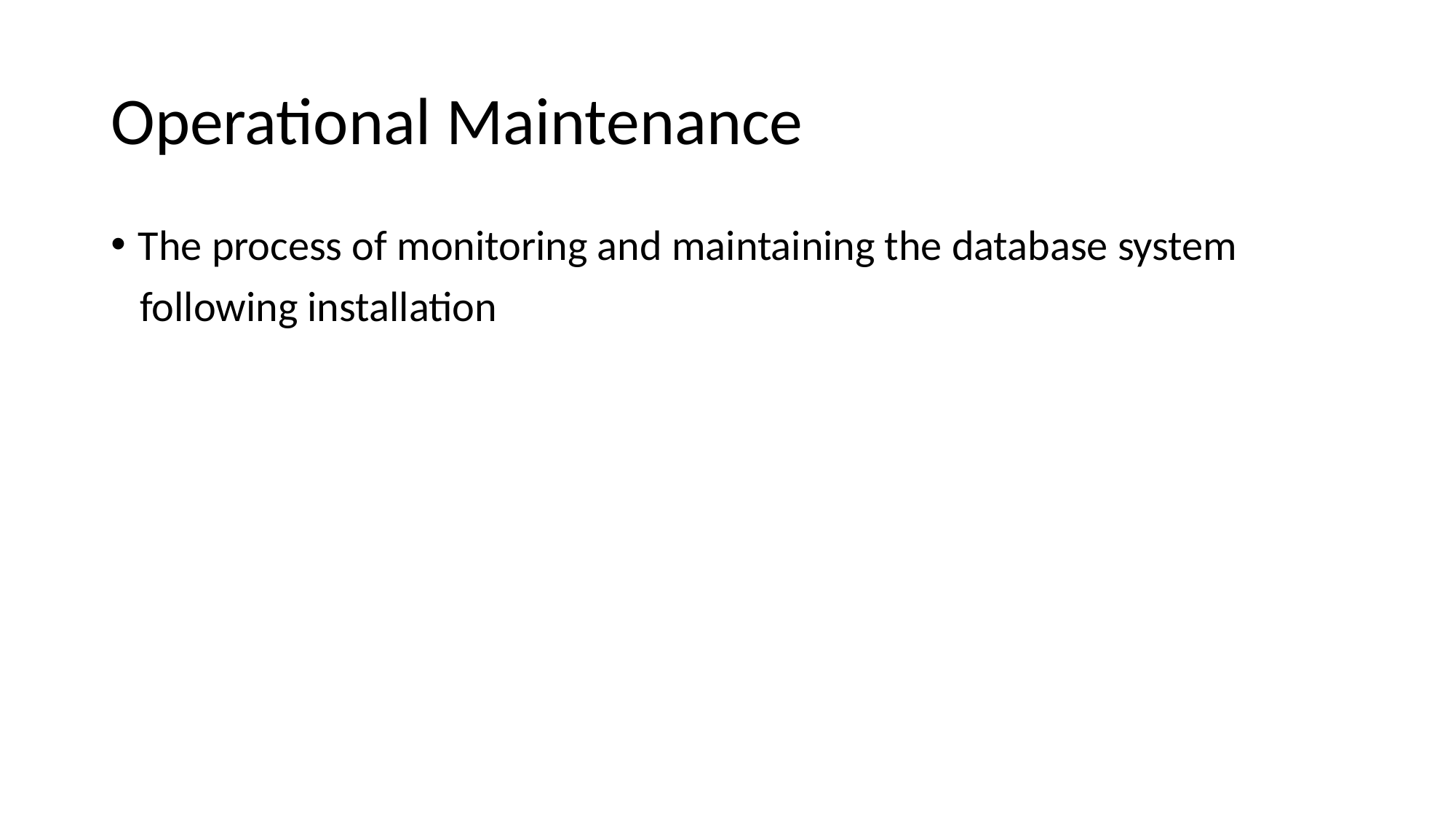

# Operational Maintenance
The process of monitoring and maintaining the database system
   following installation